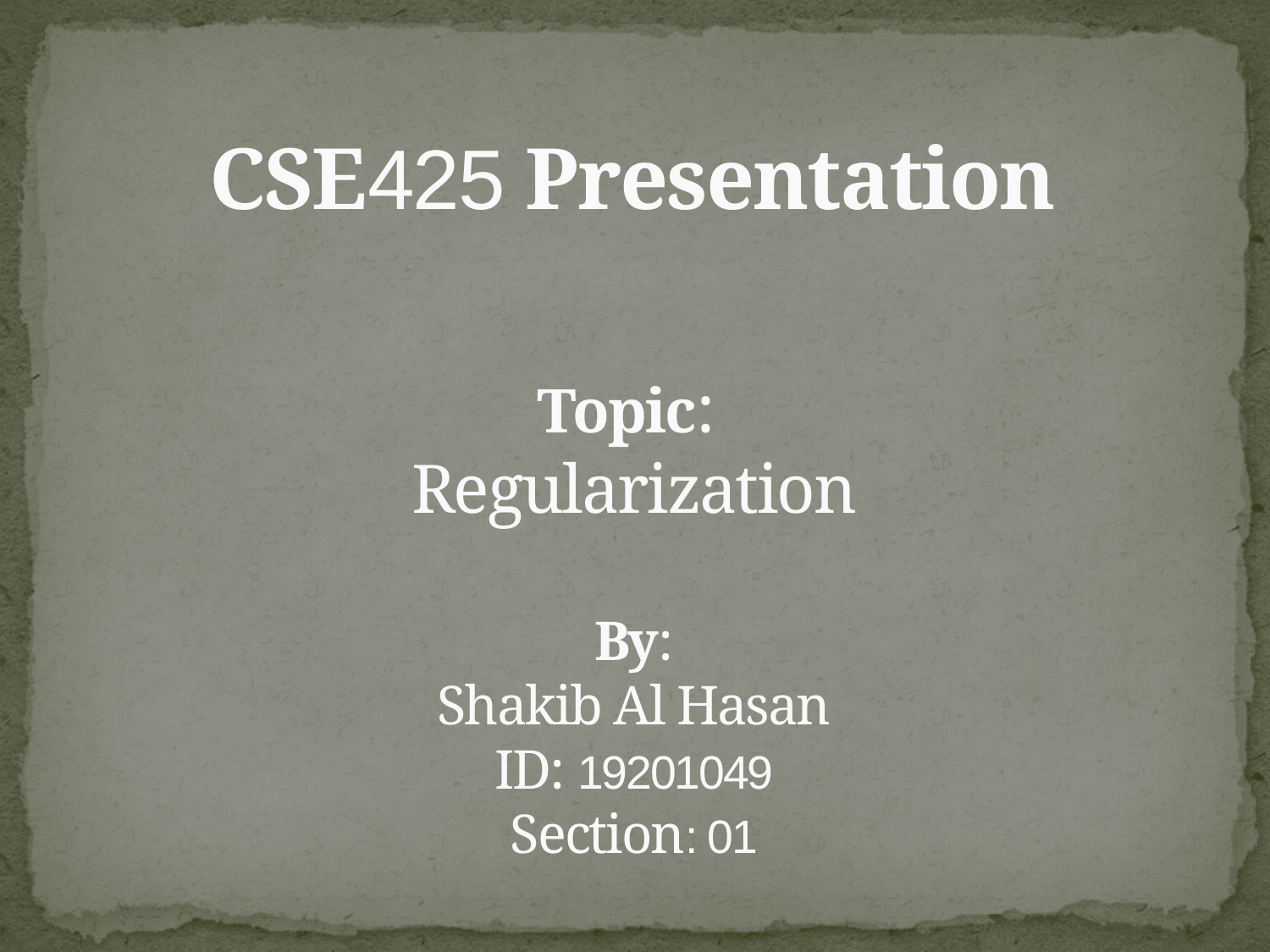

CSE425 Presentation
Topic:
Regularization

By:
Shakib Al Hasan
ID: 19201049
Section: 01